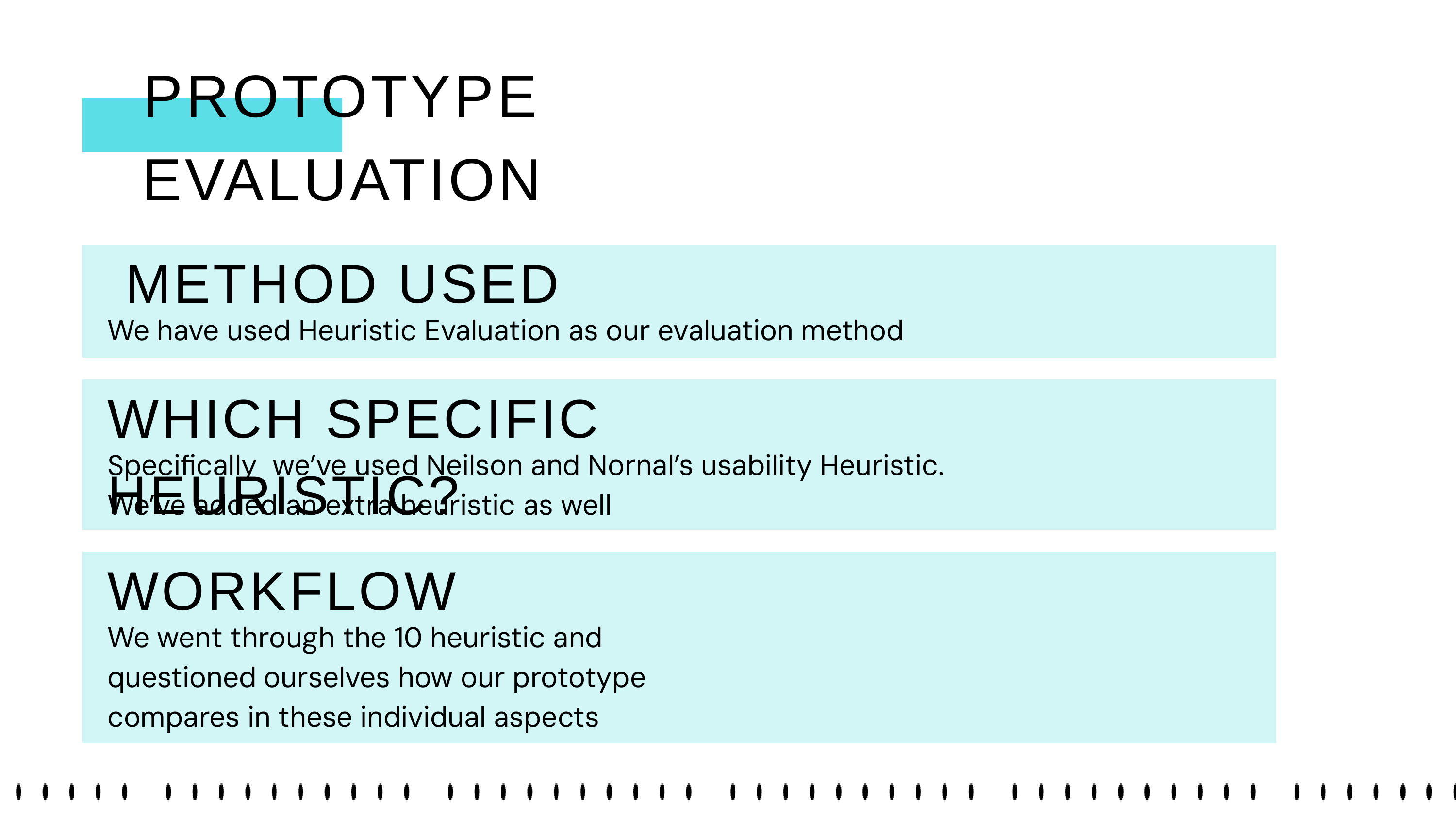

PROTOTYPE EVALUATION

 METHOD USED
We have used Heuristic Evaluation as our evaluation method

WHICH SPECIFIC HEURISTIC?
Specifically  we’ve used Neilson and Nornal’s usability Heuristic. We’ve added an extra heuristic as well

WORKFLOW
We went through the 10 heuristic and questioned ourselves how our prototype compares in these individual aspects